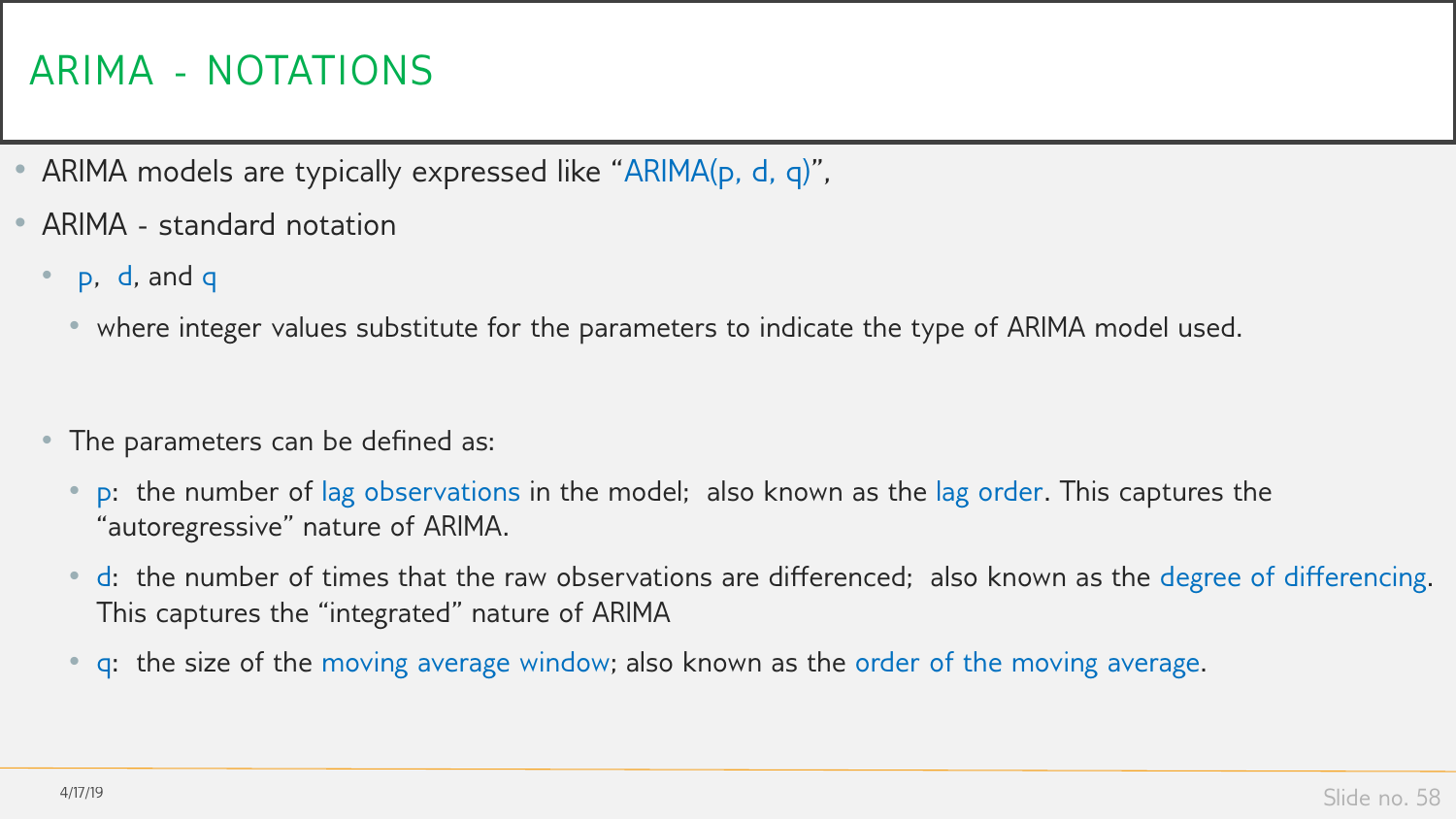

# ARIMA - notations
ARIMA models are typically expressed like “ARIMA(p, d, q)”,
ARIMA - standard notation
 p,  d, and q
where integer values substitute for the parameters to indicate the type of ARIMA model used.

The parameters can be defined as:
p:  the number of lag observations in the model;  also known as the lag order. This captures the “autoregressive” nature of ARIMA.
d:  the number of times that the raw observations are differenced;  also known as the degree of differencing. This captures the “integrated” nature of ARIMA
q:  the size of the moving average window; also known as the order of the moving average.
4/17/19
Slide no. 58